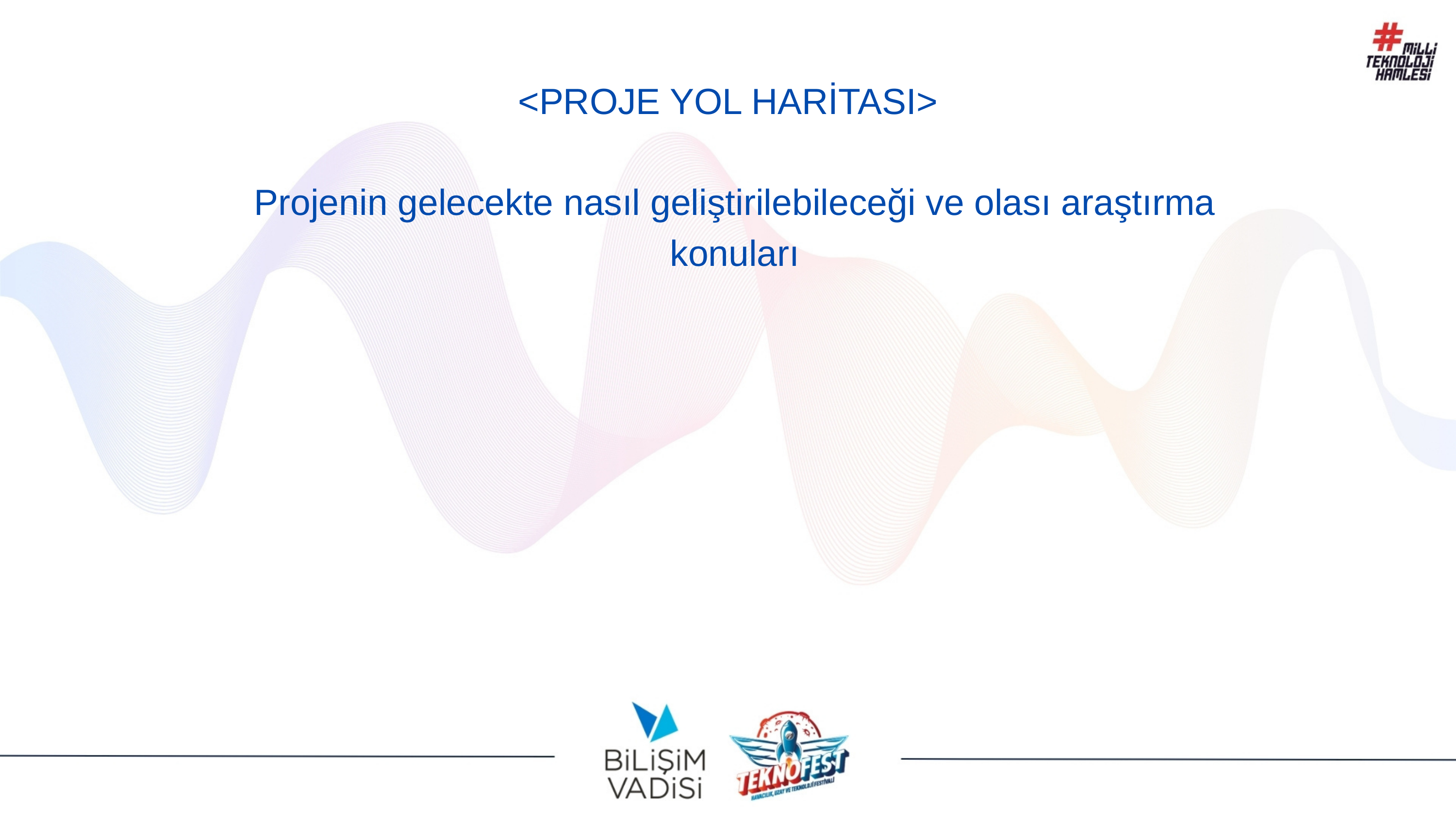

<PROJE YOL HARİTASI>
Projenin gelecekte nasıl geliştirilebileceği ve olası araştırma konuları